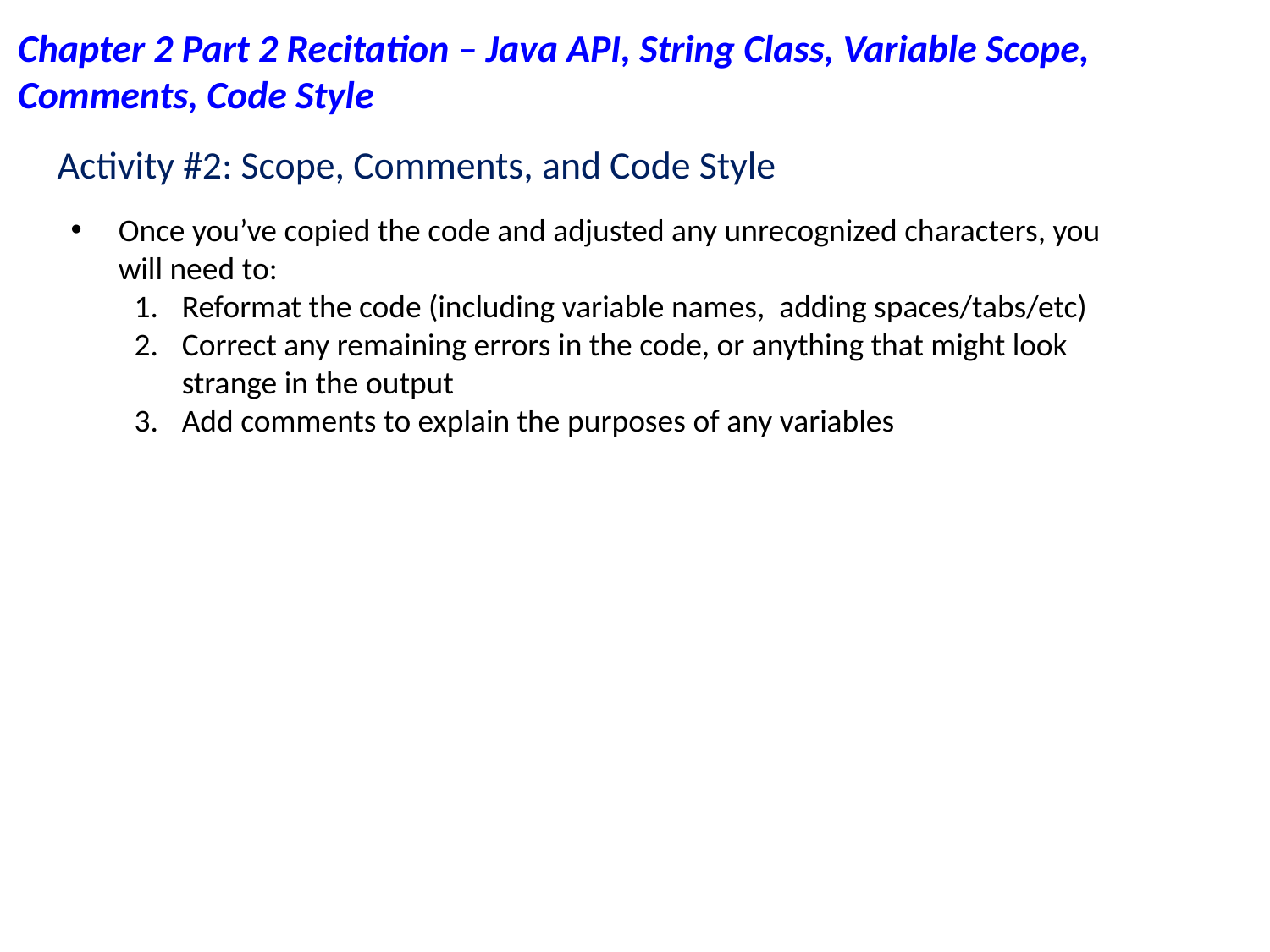

Chapter 2 Part 2 Recitation – Java API, String Class, Variable Scope, Comments, Code Style
Activity #2: Scope, Comments, and Code Style
Once you’ve copied the code and adjusted any unrecognized characters, you will need to:
Reformat the code (including variable names,  adding spaces/tabs/etc)
Correct any remaining errors in the code, or anything that might look strange in the output
Add comments to explain the purposes of any variables